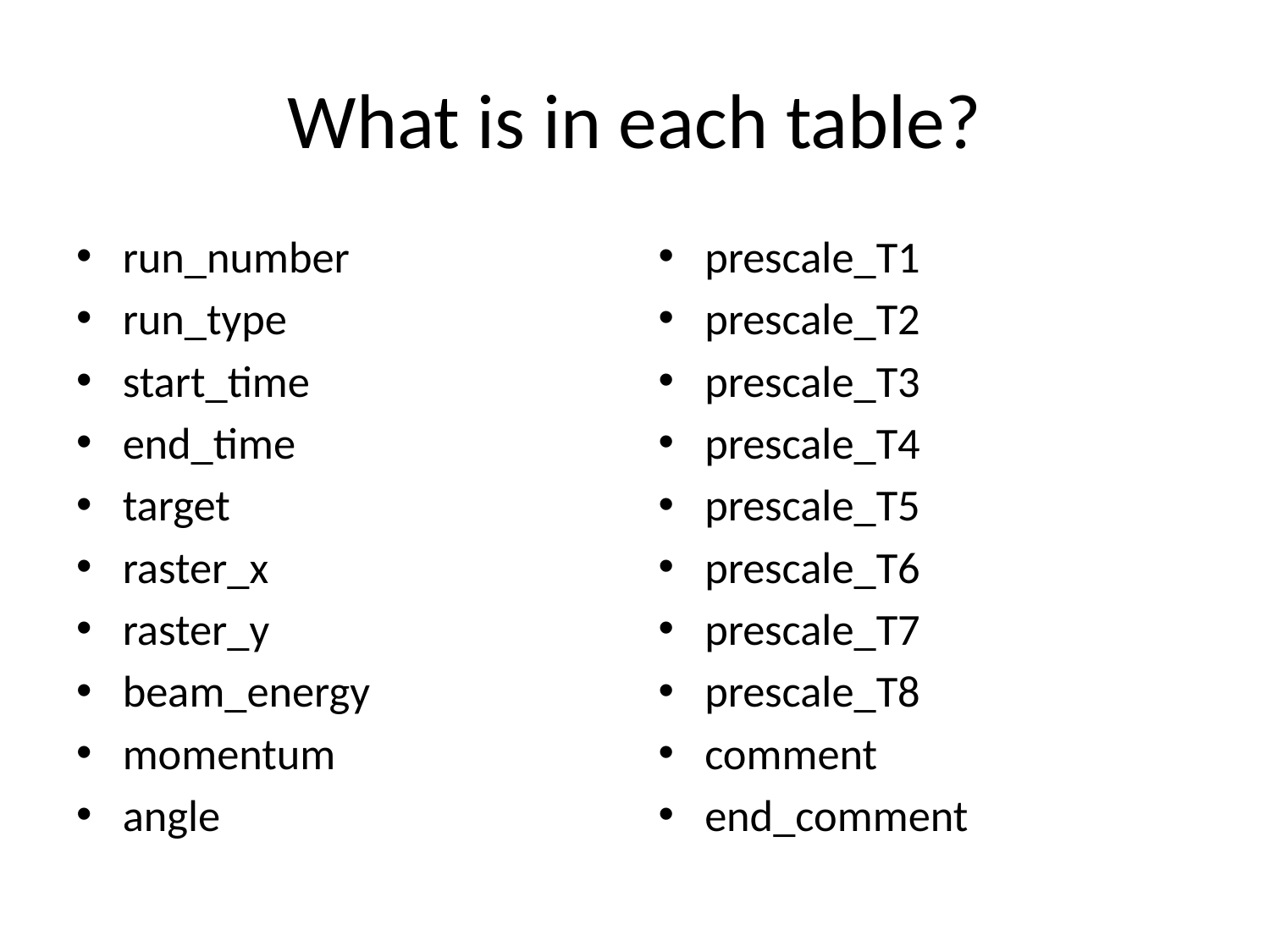

# What is in each table?
run_number
run_type
start_time
end_time
target
raster_x
raster_y
beam_energy
momentum
angle
prescale_T1
prescale_T2
prescale_T3
prescale_T4
prescale_T5
prescale_T6
prescale_T7
prescale_T8
comment
end_comment